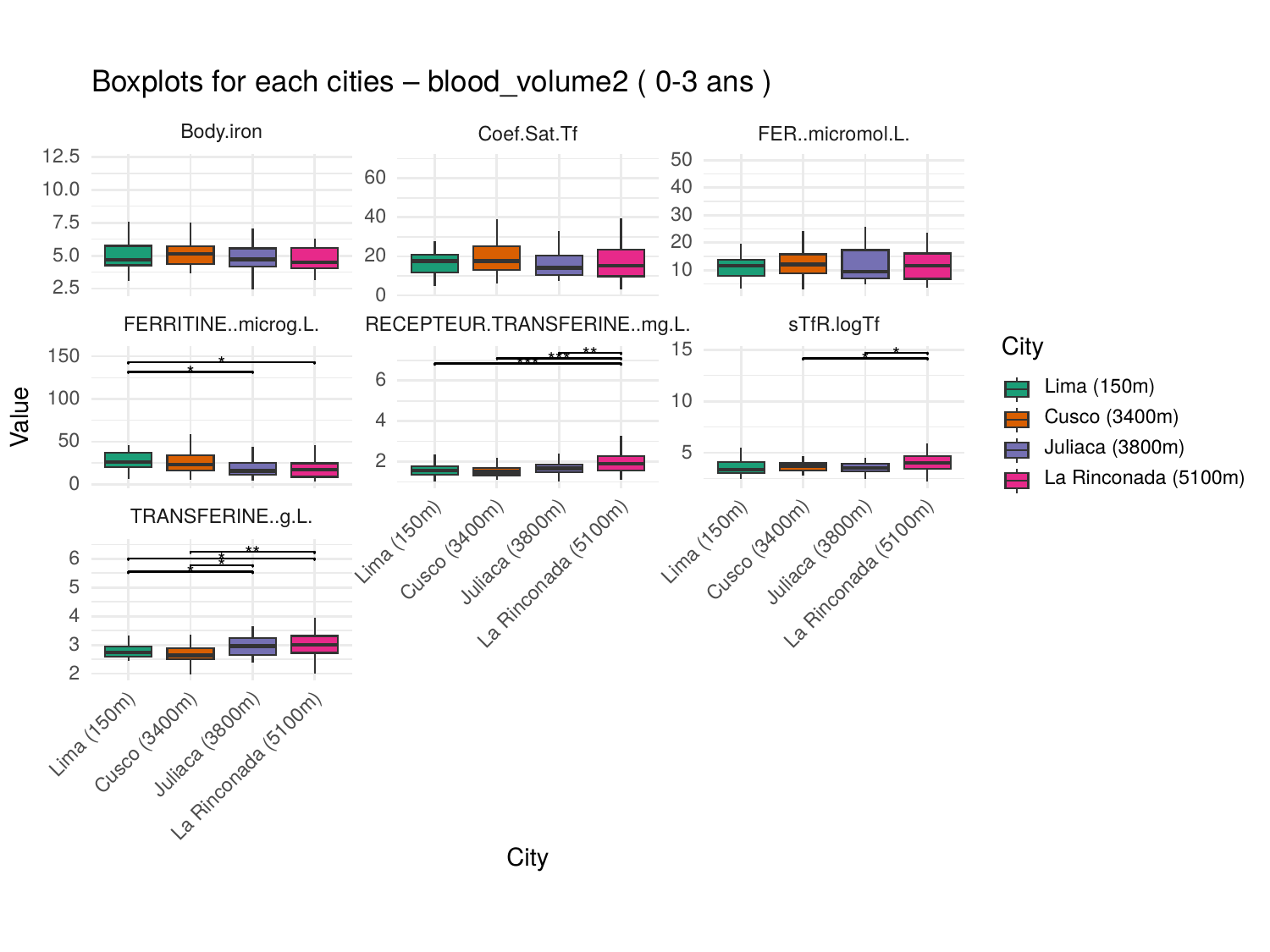

Boxplots for each cities – blood_volume2 ( 0-3 ans )
Body.iron
Coef.Sat.Tf
FER..micromol.L.
12.5
50

60

40
10.0

30
40

7.5

20

5.0
20

10

2.5

0

RECEPTEUR.TRANSFERINE..mg.L.
sTfR.logTf
FERRITINE..microg.L.
City
15

150

**
*

***

*

*

***

*

6

Lima (150m)

100
10

Value
Cusco (3400m)

4

50

Juliaca (3800m)

5

2

La Rinconada (5100m)

0

TRANSFERINE..g.L.
Lima (150m)
Lima (150m)

Cusco (3400m)
Cusco (3400m)
Juliaca (3800m)
Juliaca (3800m)

6
**

*

La Rinconada (5100m)
La Rinconada (5100m)
*

*

5

4

3

2

Lima (150m)
Cusco (3400m)
Juliaca (3800m)
La Rinconada (5100m)
City